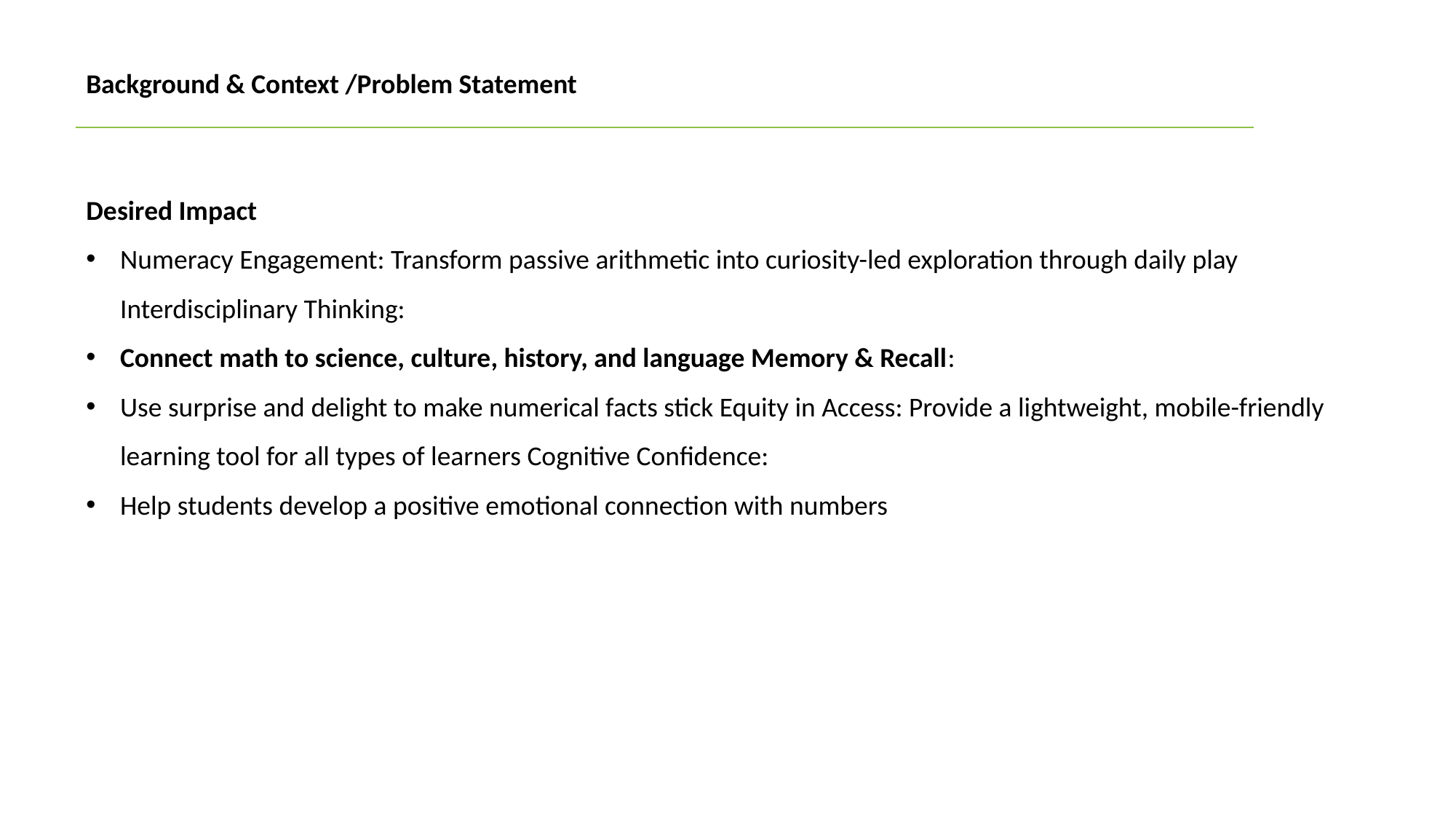

Background & Context /Problem Statement
Desired Impact
Numeracy Engagement: Transform passive arithmetic into curiosity-led exploration through daily play Interdisciplinary Thinking:
Connect math to science, culture, history, and language Memory & Recall:
Use surprise and delight to make numerical facts stick Equity in Access: Provide a lightweight, mobile-friendly learning tool for all types of learners Cognitive Confidence:
Help students develop a positive emotional connection with numbers